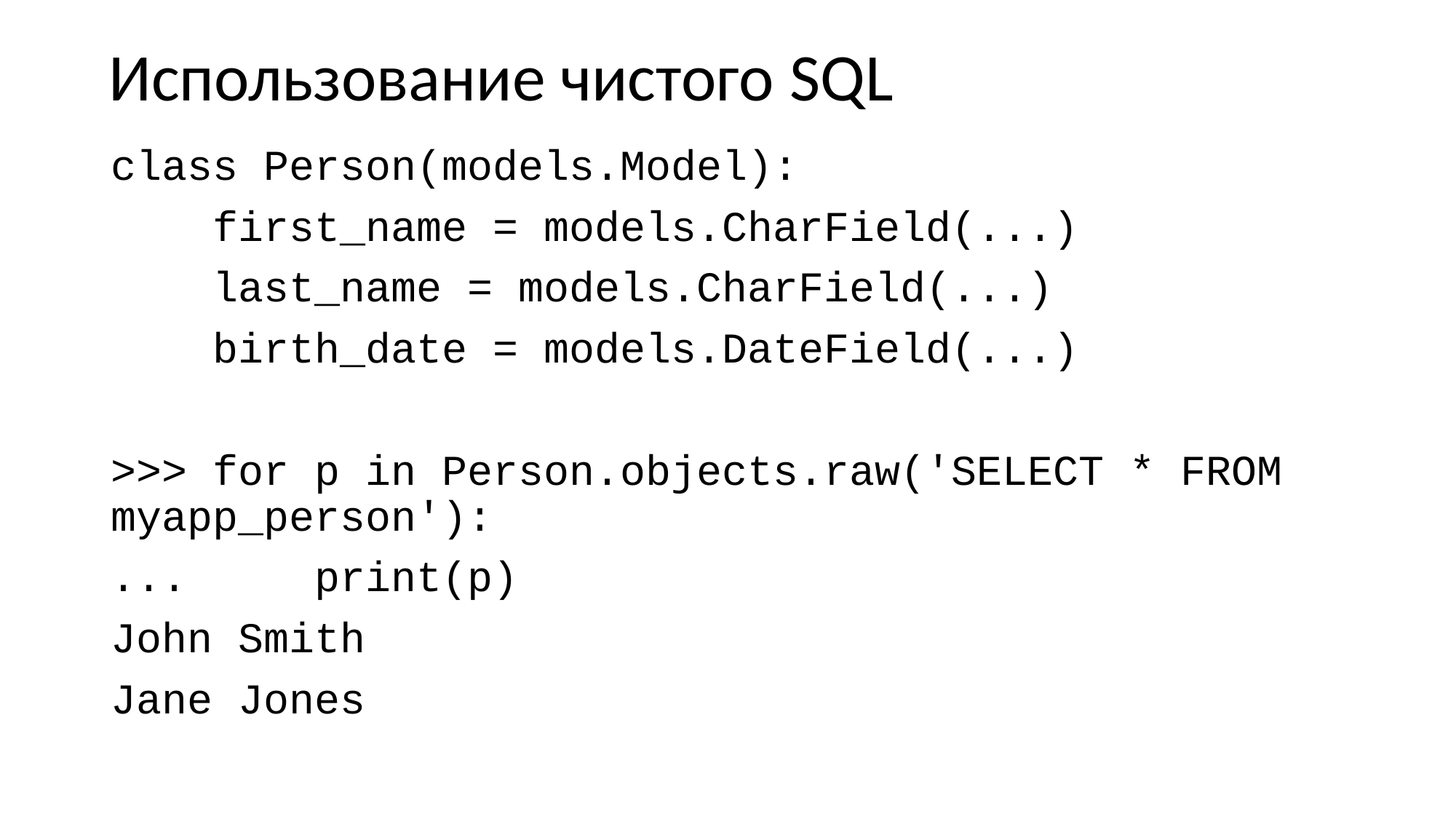

# Использование чистого SQL
class Person(models.Model):
    first_name = models.CharField(...)
    last_name = models.CharField(...)
    birth_date = models.DateField(...)

>>> for p in Person.objects.raw('SELECT * FROM myapp_person'):
...     print(p)
John Smith
Jane Jones